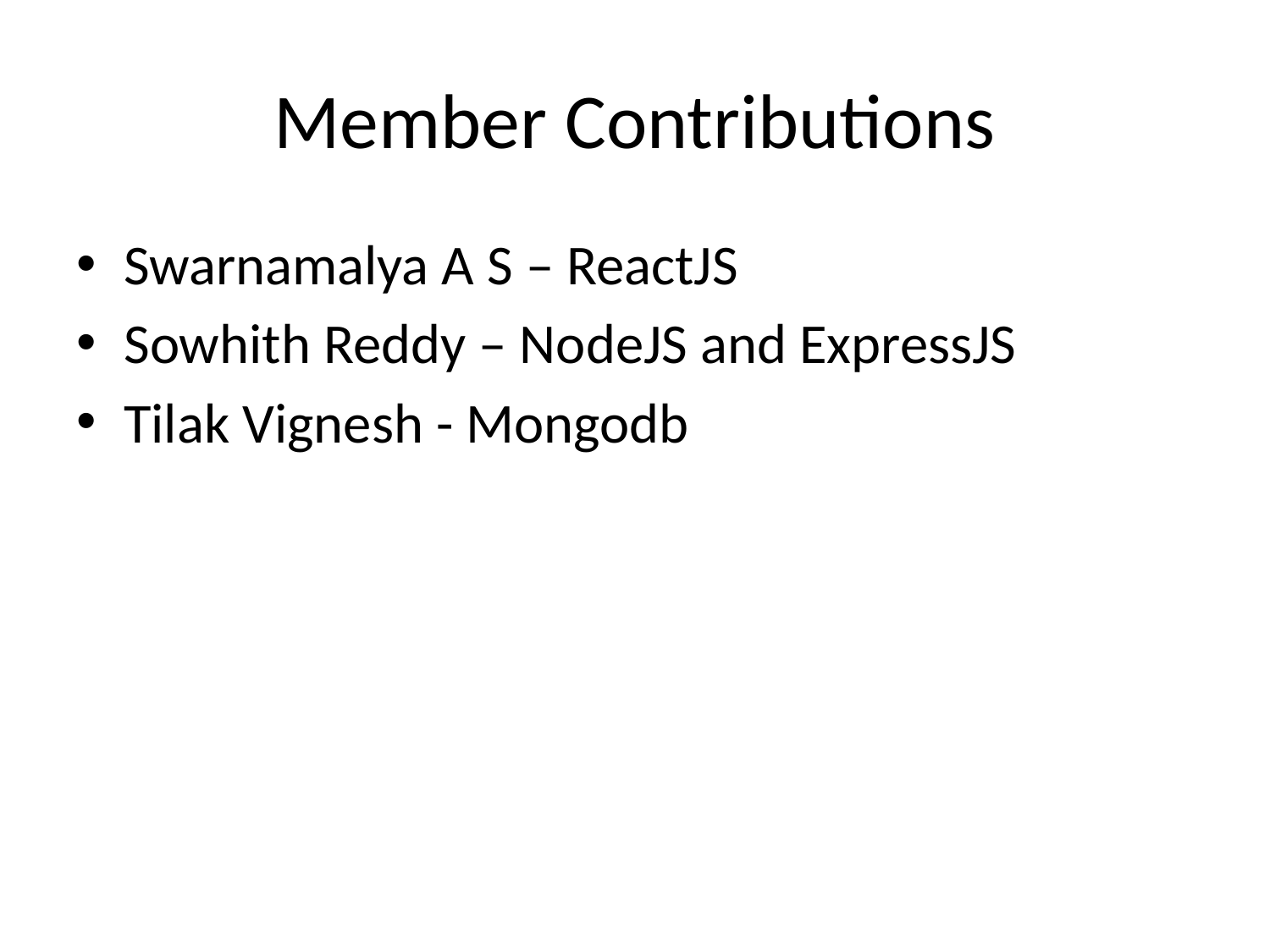

# Member Contributions
Swarnamalya A S – ReactJS
Sowhith Reddy – NodeJS and ExpressJS
Tilak Vignesh - Mongodb